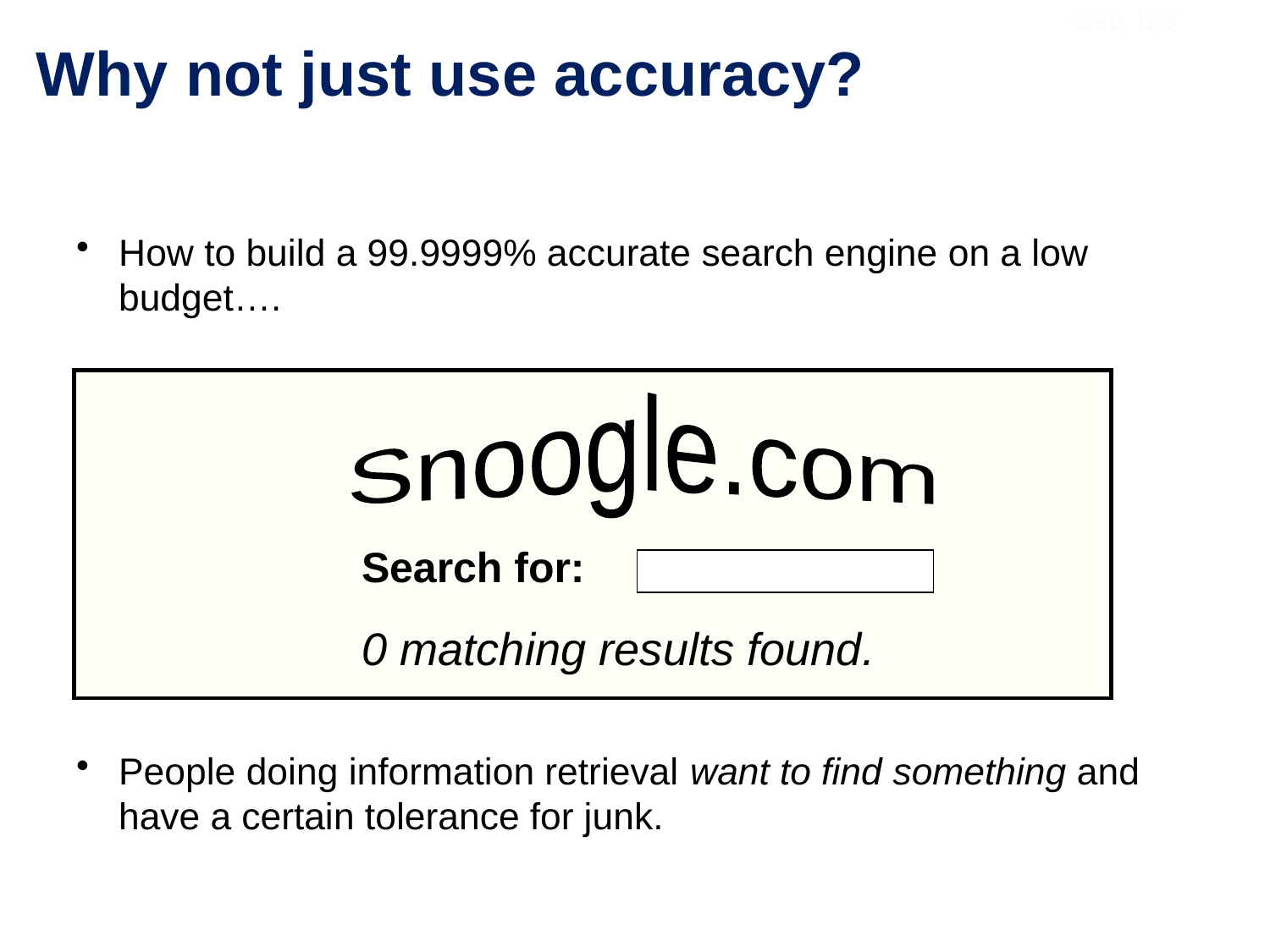

Sec. 8.3
# Why not just use accuracy?
How to build a 99.9999% accurate search engine on a low budget….

People doing information retrieval want to find something and have a certain tolerance for junk.

Snoogle.com
Search for:

0 matching results found.